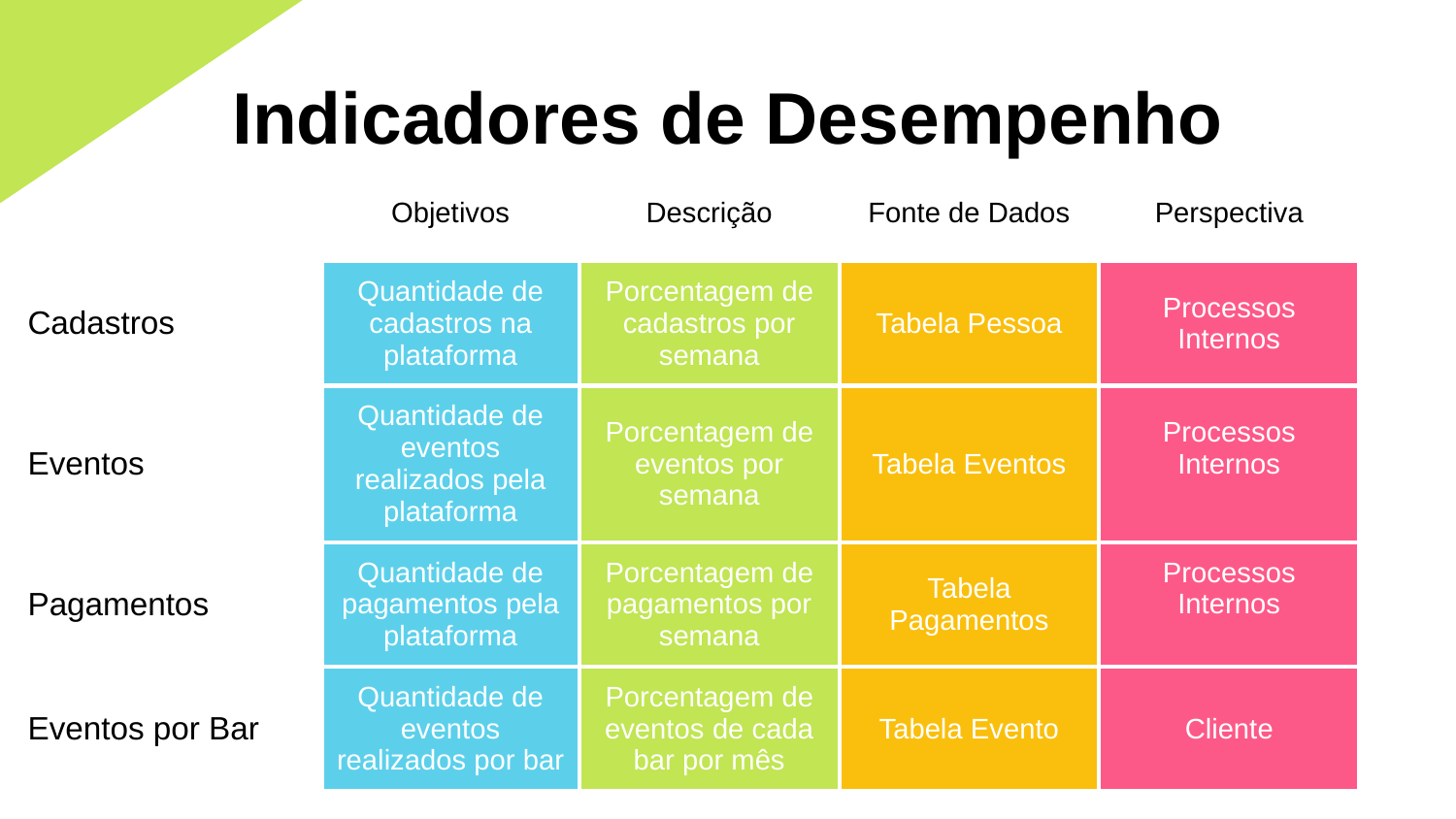

# Indicadores de Desempenho
|  | Objetivos | Descrição | Fonte de Dados | Perspectiva |
| --- | --- | --- | --- | --- |
| Cadastros | Quantidade de cadastros na plataforma | Porcentagem de cadastros por semana | Tabela Pessoa | Processos Internos |
| Eventos | Quantidade de eventos realizados pela plataforma | Porcentagem de eventos por semana | Tabela Eventos | Processos Internos |
| Pagamentos | Quantidade de pagamentos pela plataforma | Porcentagem de pagamentos por semana | Tabela Pagamentos | Processos Internos |
| Eventos por Bar | Quantidade de eventos realizados por bar | Porcentagem de eventos de cada bar por mês | Tabela Evento | Cliente |